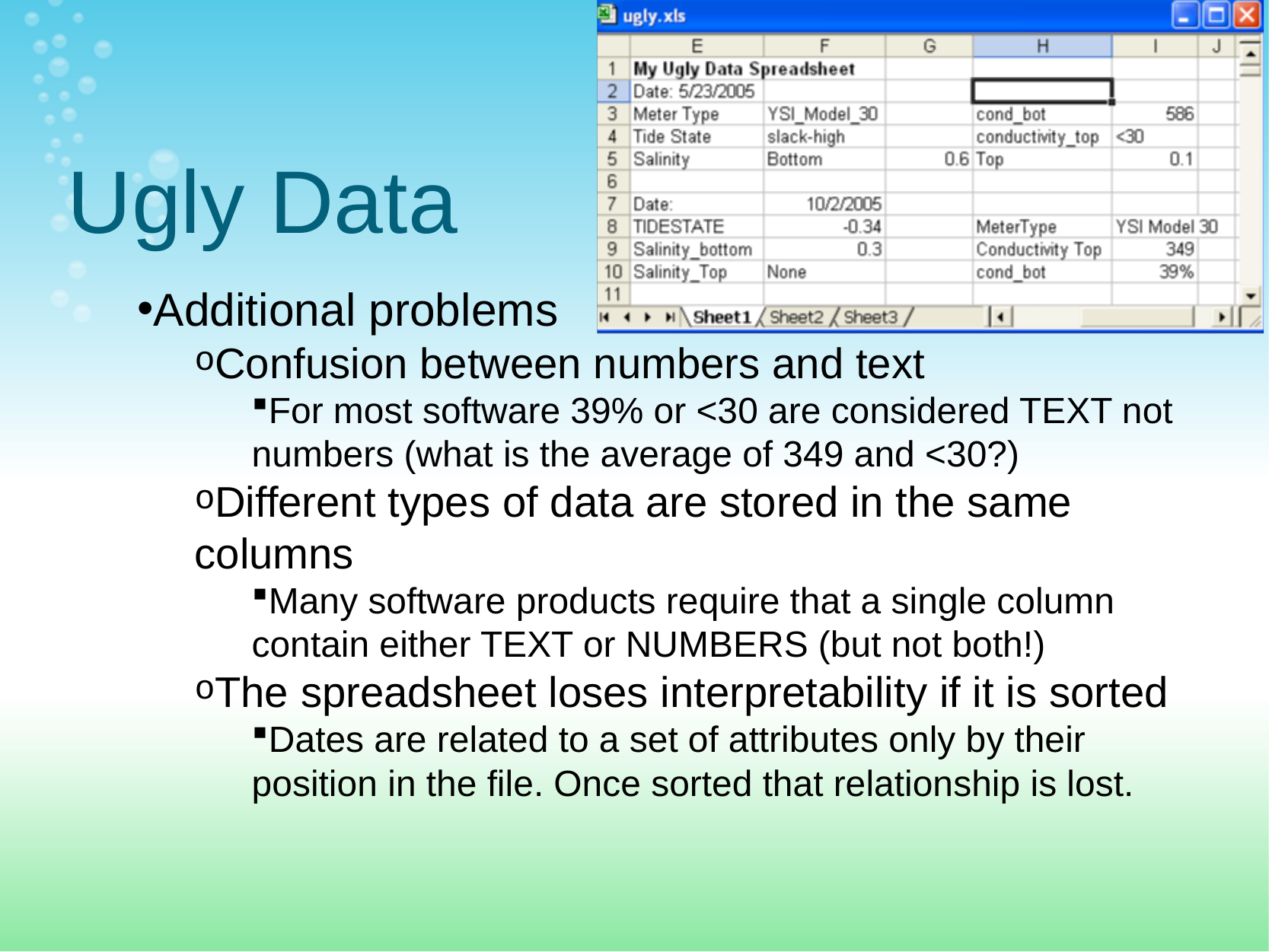

# Ugly Data
Additional problems
Confusion between numbers and text
For most software 39% or <30 are considered TEXT not numbers (what is the average of 349 and <30?)
Different types of data are stored in the same columns
Many software products require that a single column contain either TEXT or NUMBERS (but not both!)
The spreadsheet loses interpretability if it is sorted
Dates are related to a set of attributes only by their position in the file. Once sorted that relationship is lost.